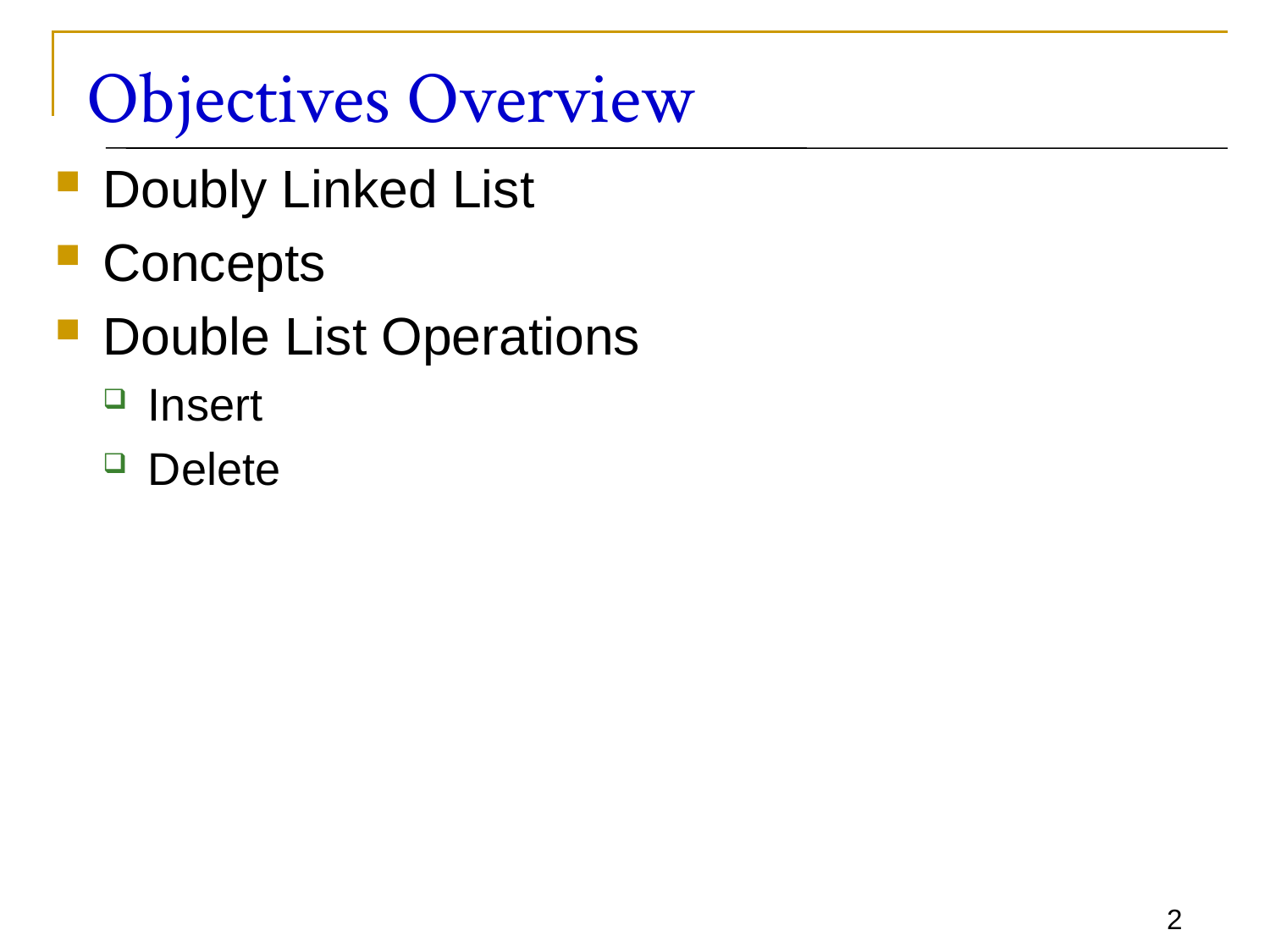

# Objectives Overview
Doubly Linked List
Concepts
Double List Operations
Insert
Delete